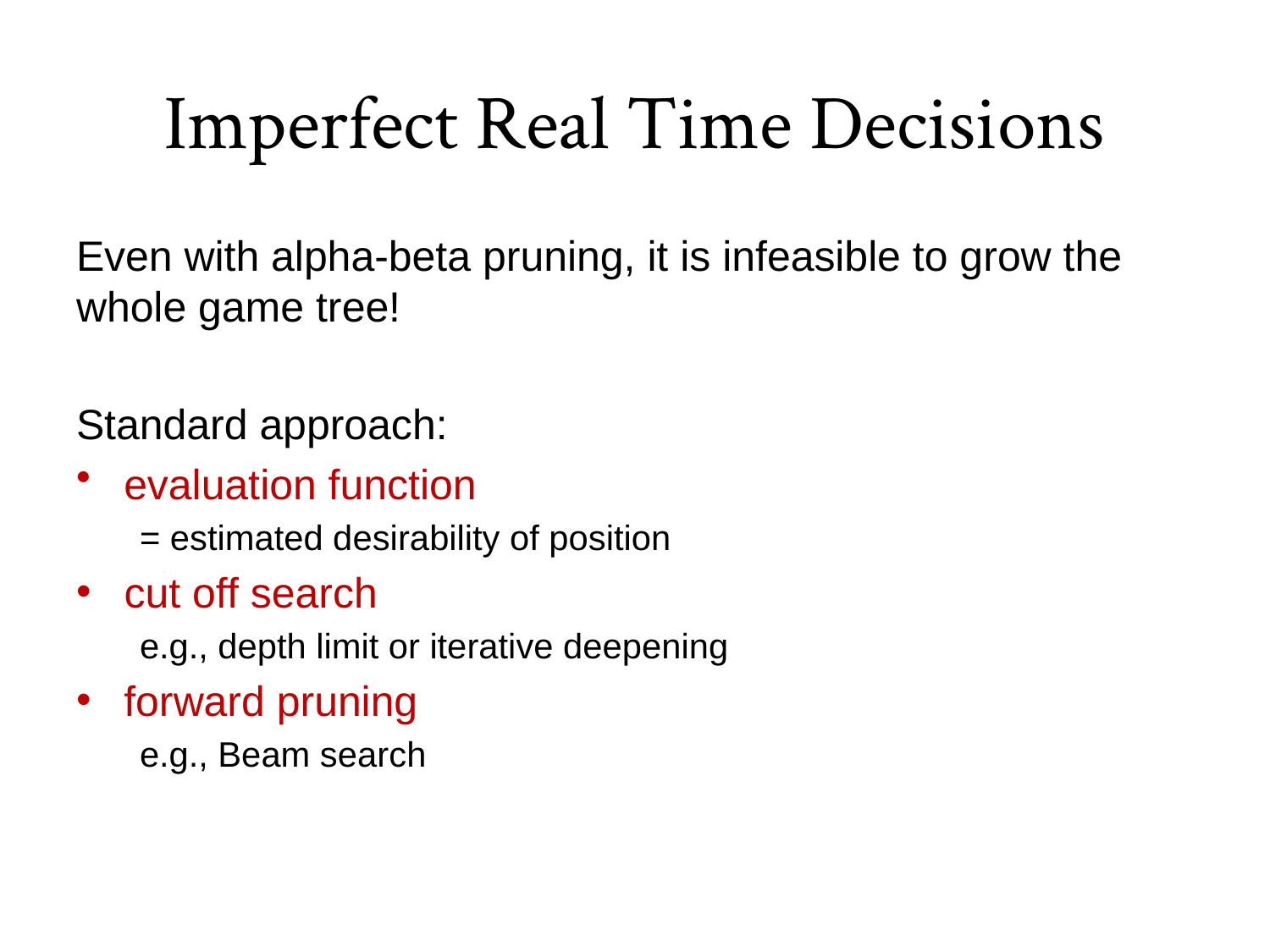

# Imperfect Real Time Decisions
Even with alpha-beta pruning, it is infeasible to grow the whole game tree!

Standard approach:
evaluation function
= estimated desirability of position
cut off search
e.g., depth limit or iterative deepening
forward pruning
e.g., Beam search